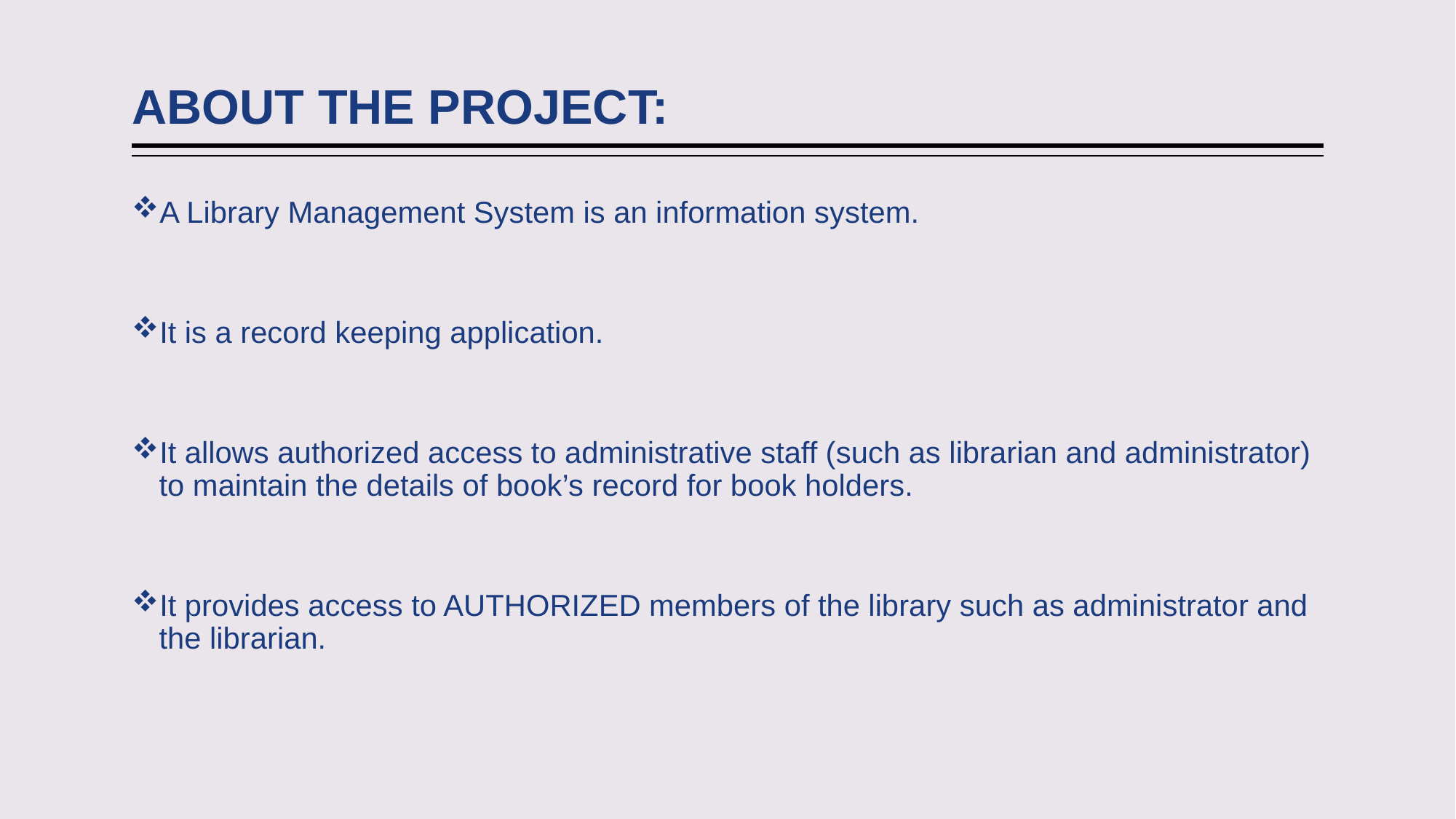

# ABOUT THE PROJECT:
A Library Management System is an information system.

It is a record keeping application.

It allows authorized access to administrative staff (such as librarian and administrator) to maintain the details of book’s record for book holders.

It provides access to AUTHORIZED members of the library such as administrator and the librarian.